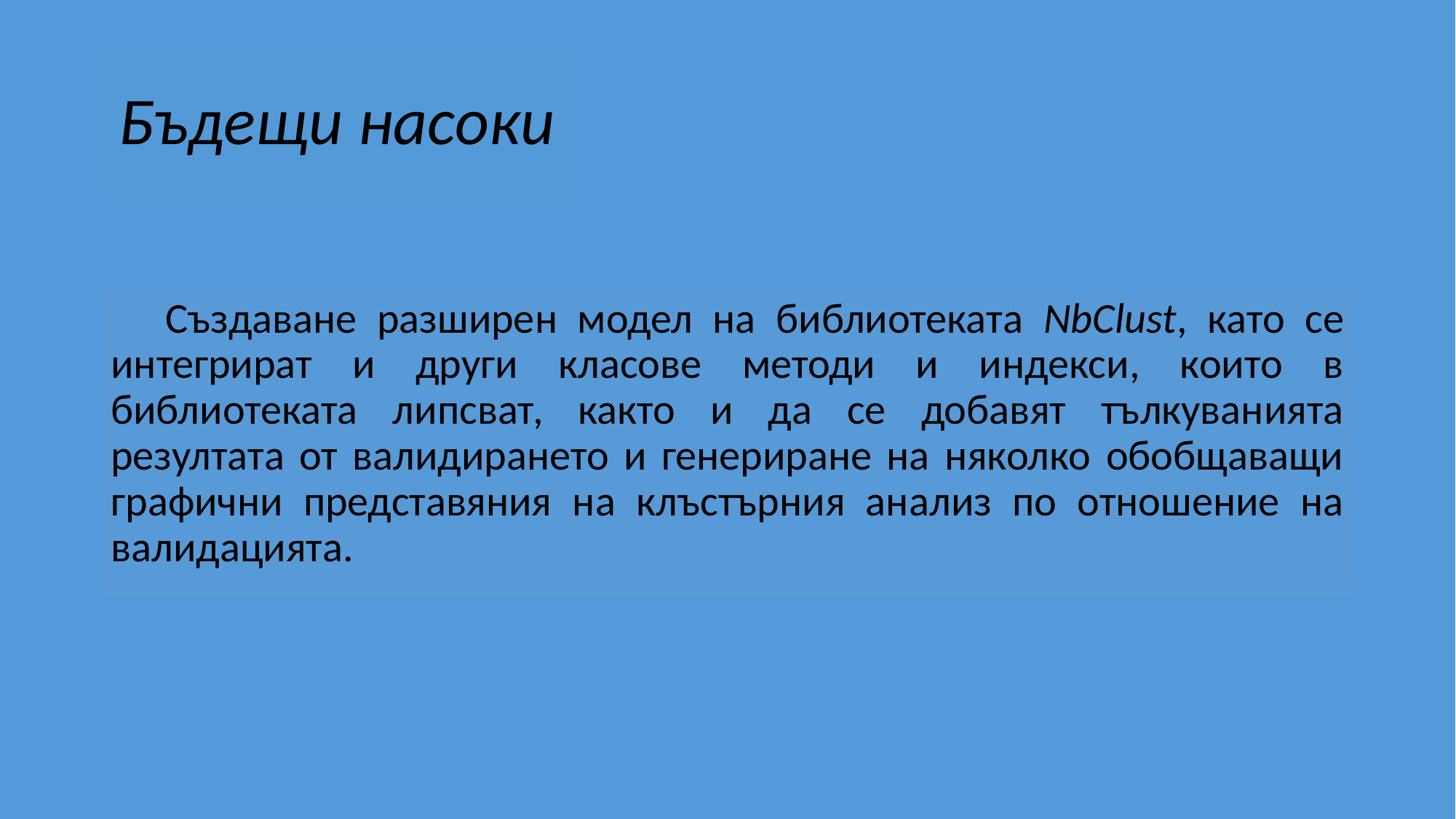

# Бъдещи насоки
Създаване разширен модел на библиотеката NbClust, като се интегрират и други класове методи и индекси, които в библиотеката липсват, както и да се добавят тълкуванията резултата от валидирането и генериране на няколко обобщаващи графични представяния на клъстърния анализ по отношение на валидацията.